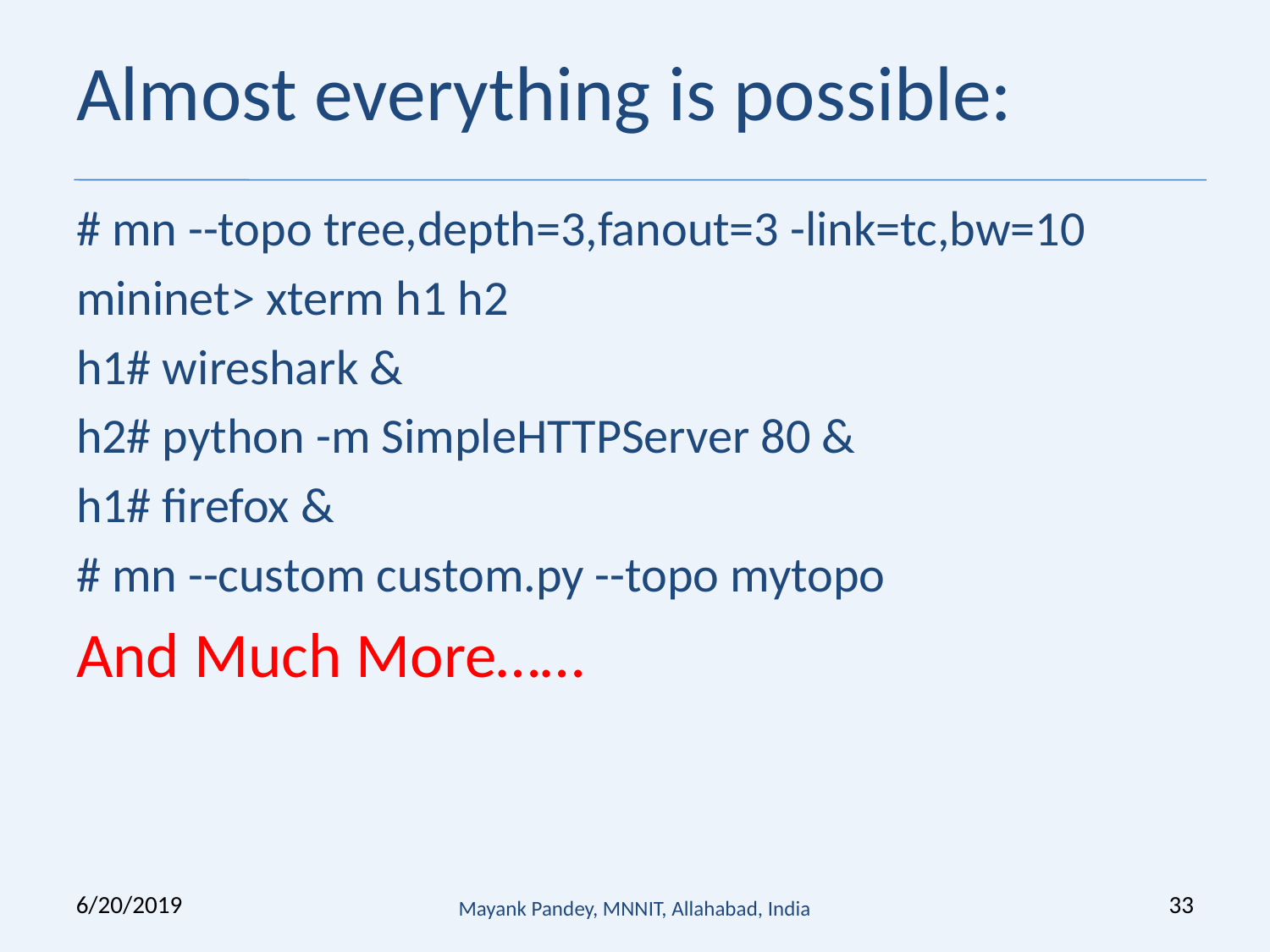

# Almost everything is possible:
# mn --topo tree,depth=3,fanout=3 -link=tc,bw=10
mininet> xterm h1 h2
h1# wireshark &
h2# python -m SimpleHTTPServer 80 &
h1# firefox &
# mn --custom custom.py --topo mytopo
And Much More……
6/20/2019
Mayank Pandey, MNNIT, Allahabad, India
33